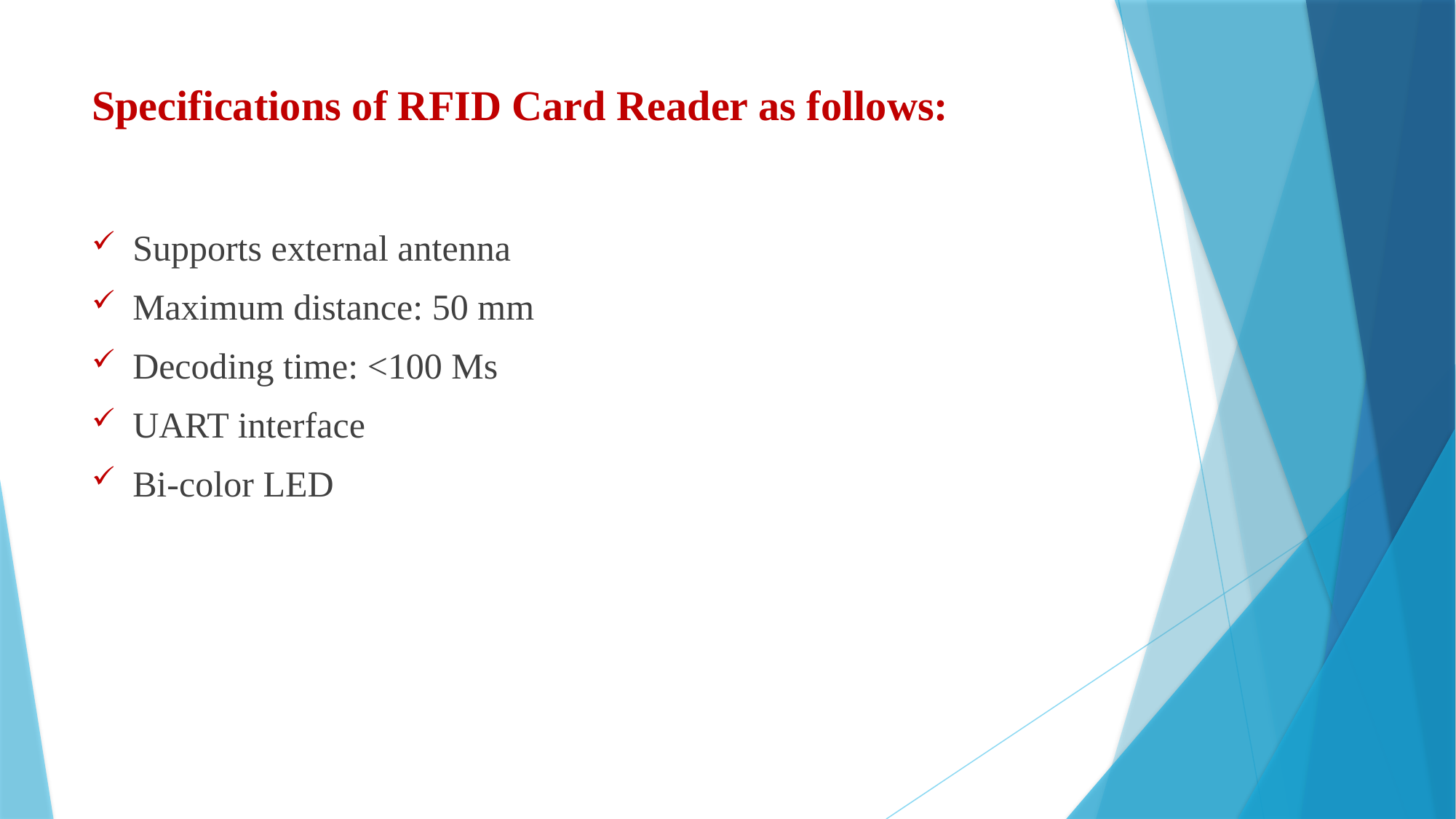

# Specifications of RFID Card Reader as follows:
Supports external antenna
Maximum distance: 50 mm
Decoding time: <100 Ms
UART interface
Bi-color LED